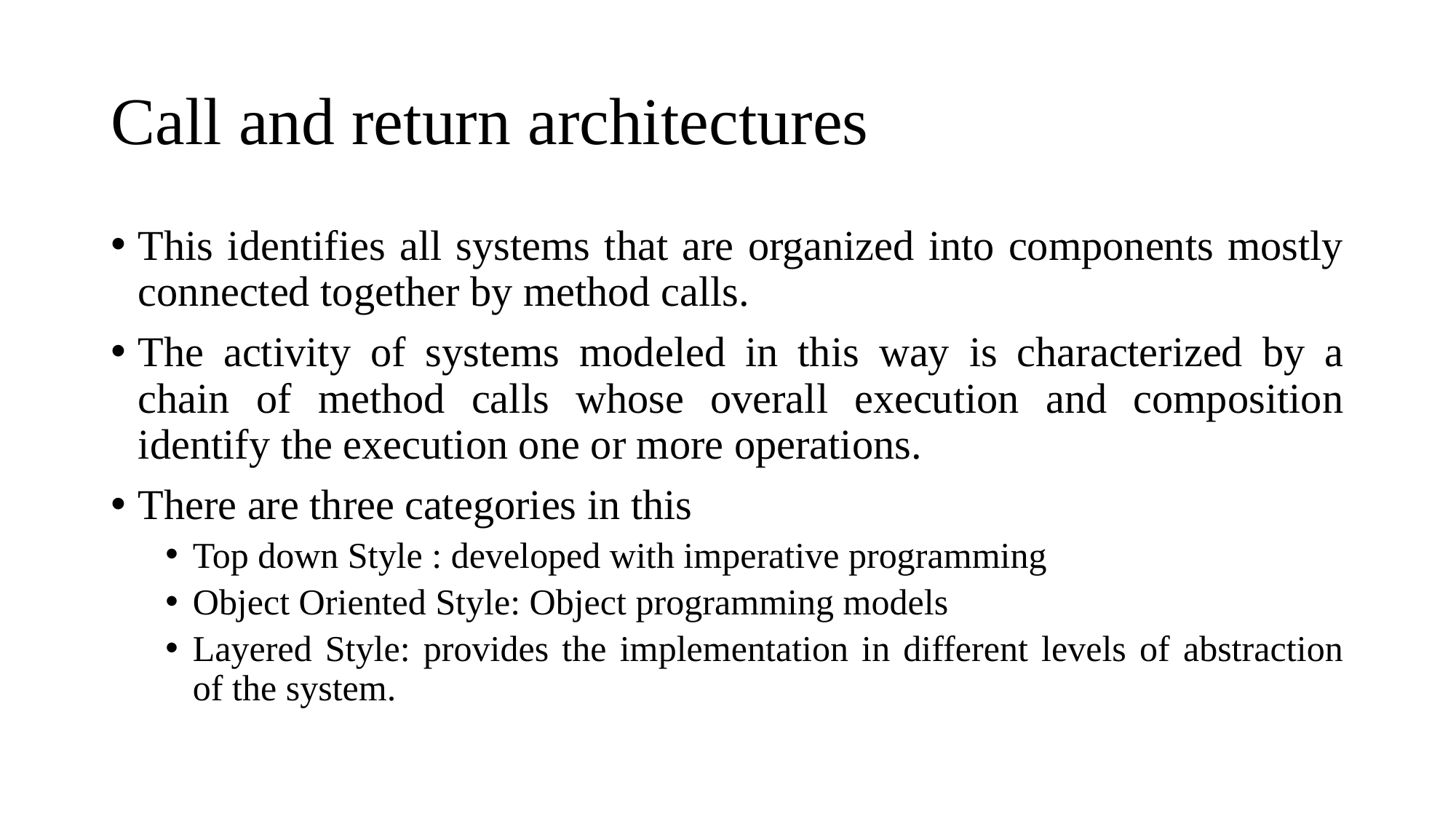

# Call and return architectures
This identifies all systems that are organized into components mostly connected together by method calls.
The activity of systems modeled in this way is characterized by a chain of method calls whose overall execution and composition identify the execution one or more operations.
There are three categories in this
Top down Style : developed with imperative programming
Object Oriented Style: Object programming models
Layered Style: provides the implementation in different levels of abstraction of the system.